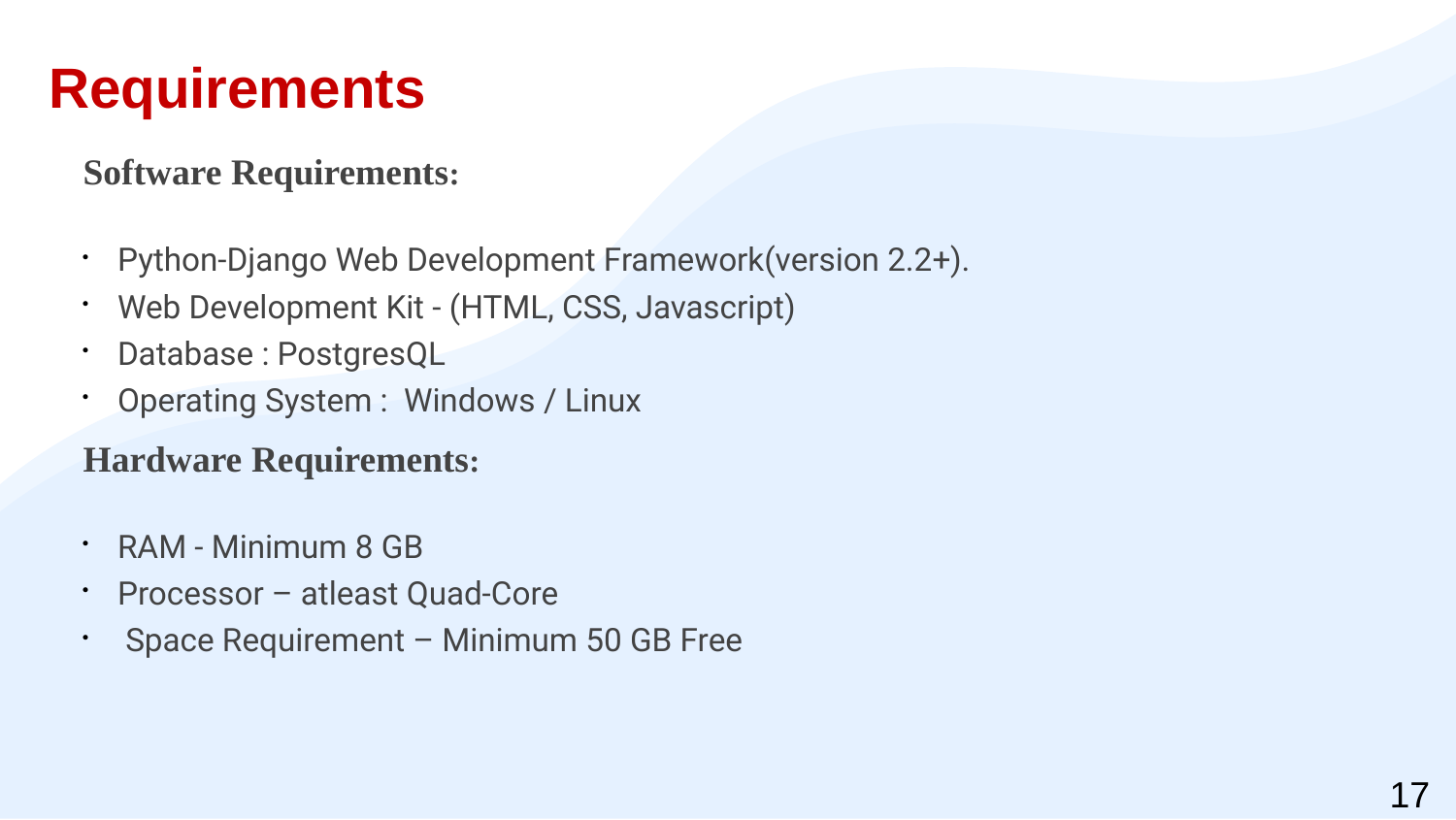

Requirements
Software Requirements:
Python-Django Web Development Framework(version 2.2+).
Web Development Kit - (HTML, CSS, Javascript)
Database : PostgresQL
Operating System :  Windows / Linux

Hardware Requirements:
RAM - Minimum 8 GB
Processor – atleast Quad-Core
 Space Requirement – Minimum 50 GB Free

17